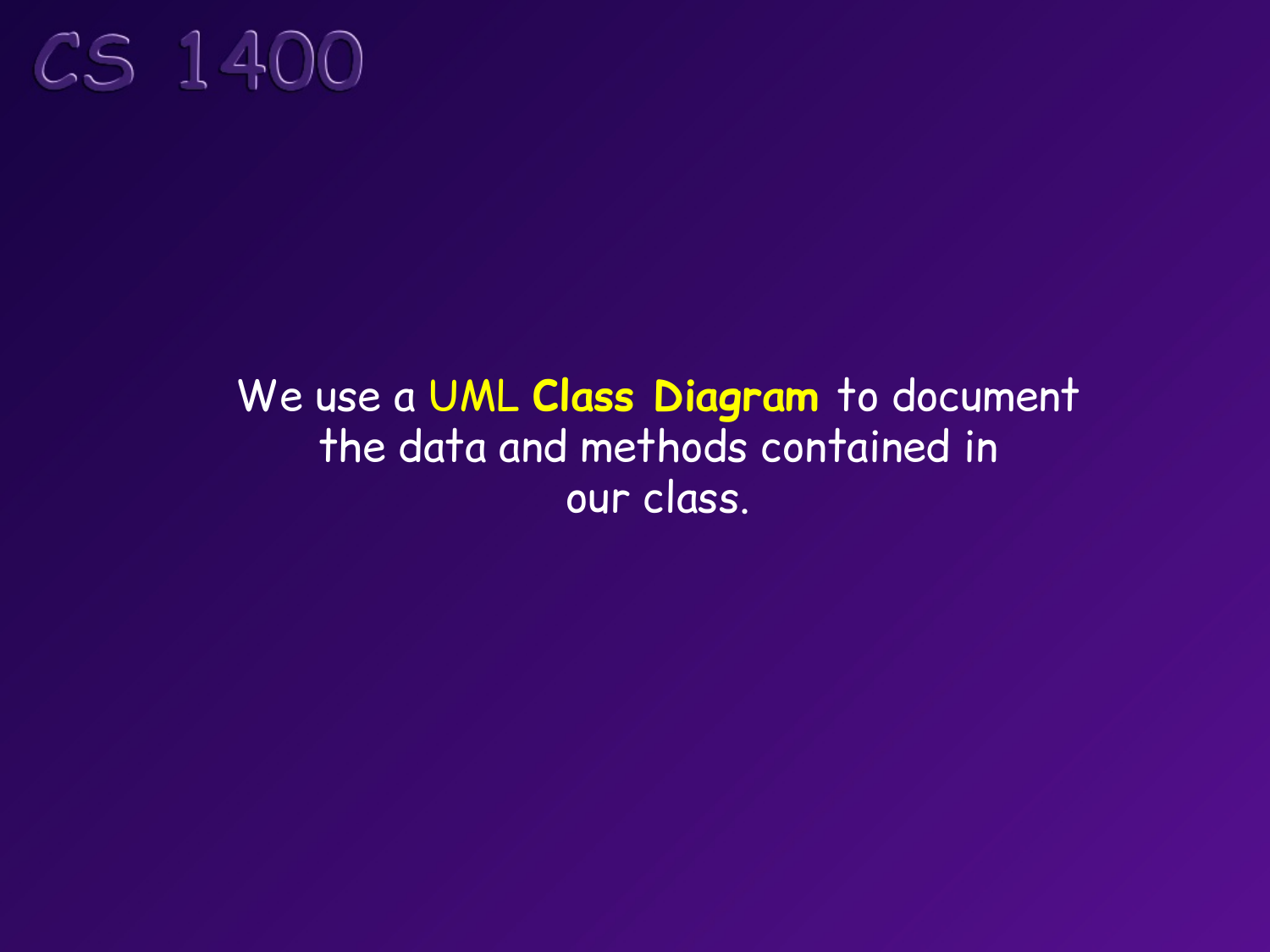

We use a UML Class Diagram to document
the data and methods contained in
our class.